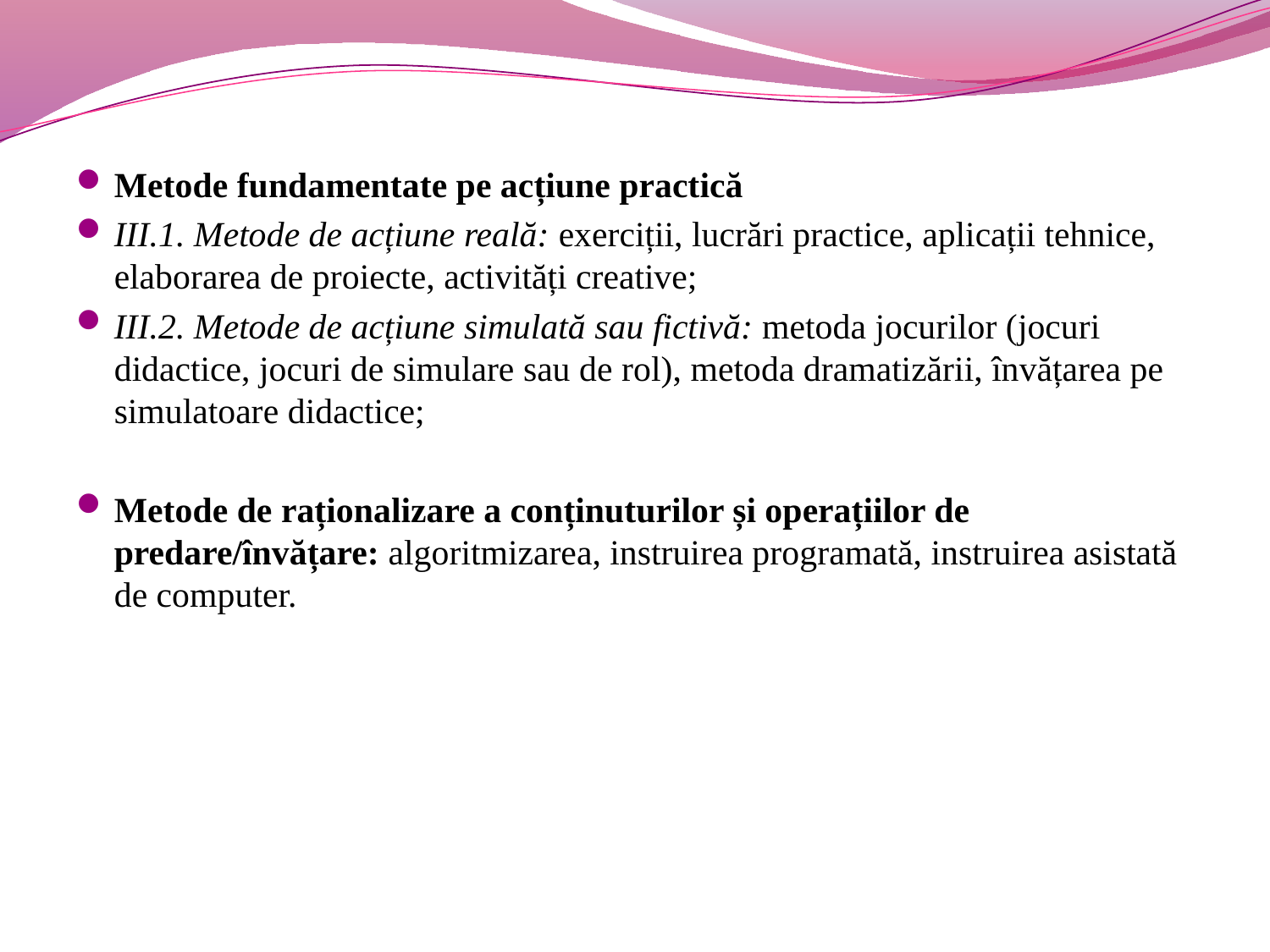

#
Metode fundamentate pe acțiune practică
III.1. Metode de acțiune reală: exerciții, lucrări practice, aplicații tehnice, elaborarea de proiecte, activități creative;
III.2. Metode de acțiune simulată sau fictivă: metoda jocurilor (jocuri didactice, jocuri de simulare sau de rol), metoda dramatizării, învățarea pe simulatoare didactice;

Metode de raționalizare a conținuturilor și operațiilor de predare/învățare: algoritmizarea, instruirea programată, instruirea asistată de computer.